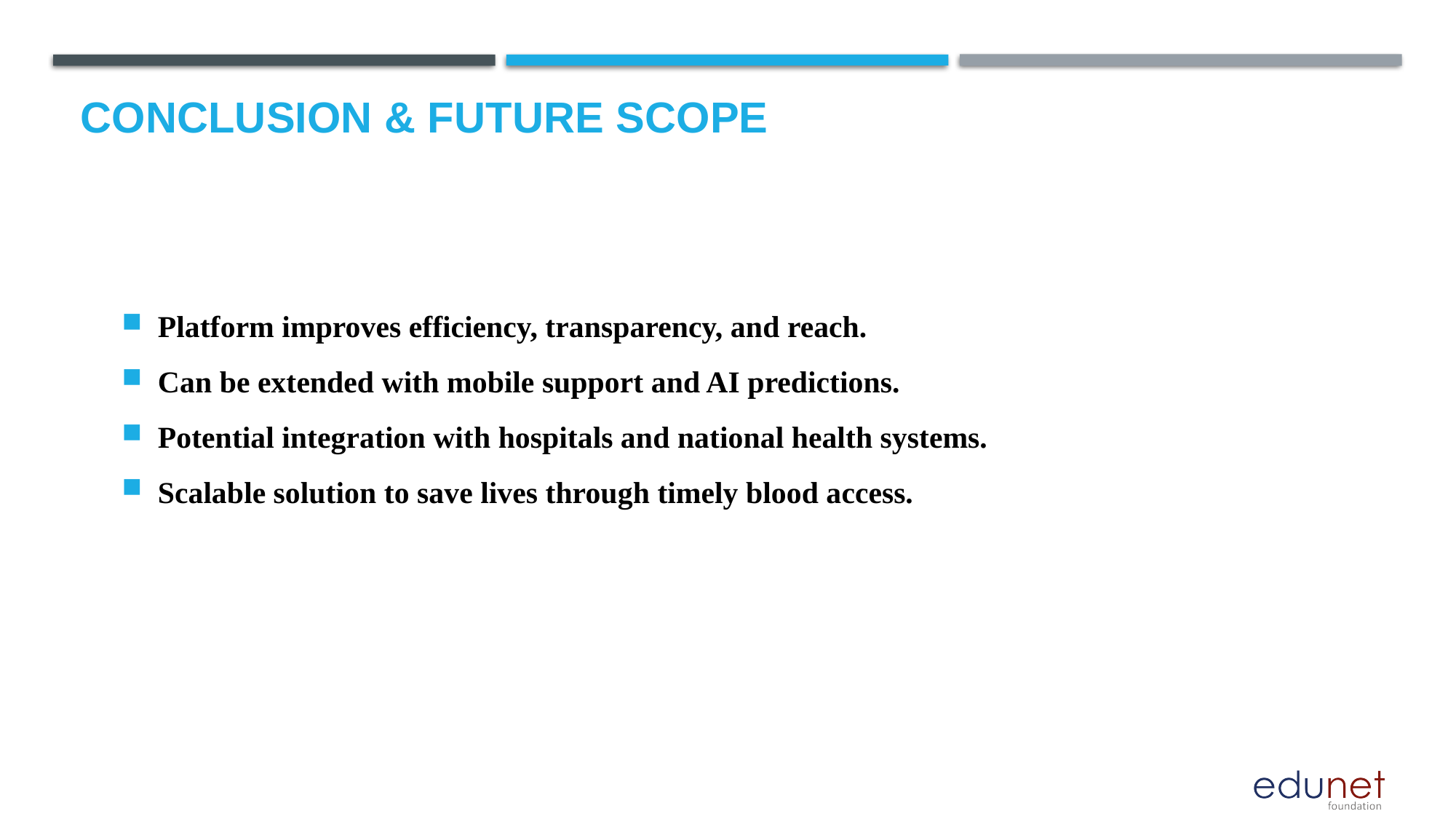

# Conclusion & Future scope
Platform improves efficiency, transparency, and reach.
Can be extended with mobile support and AI predictions.
Potential integration with hospitals and national health systems.
Scalable solution to save lives through timely blood access.